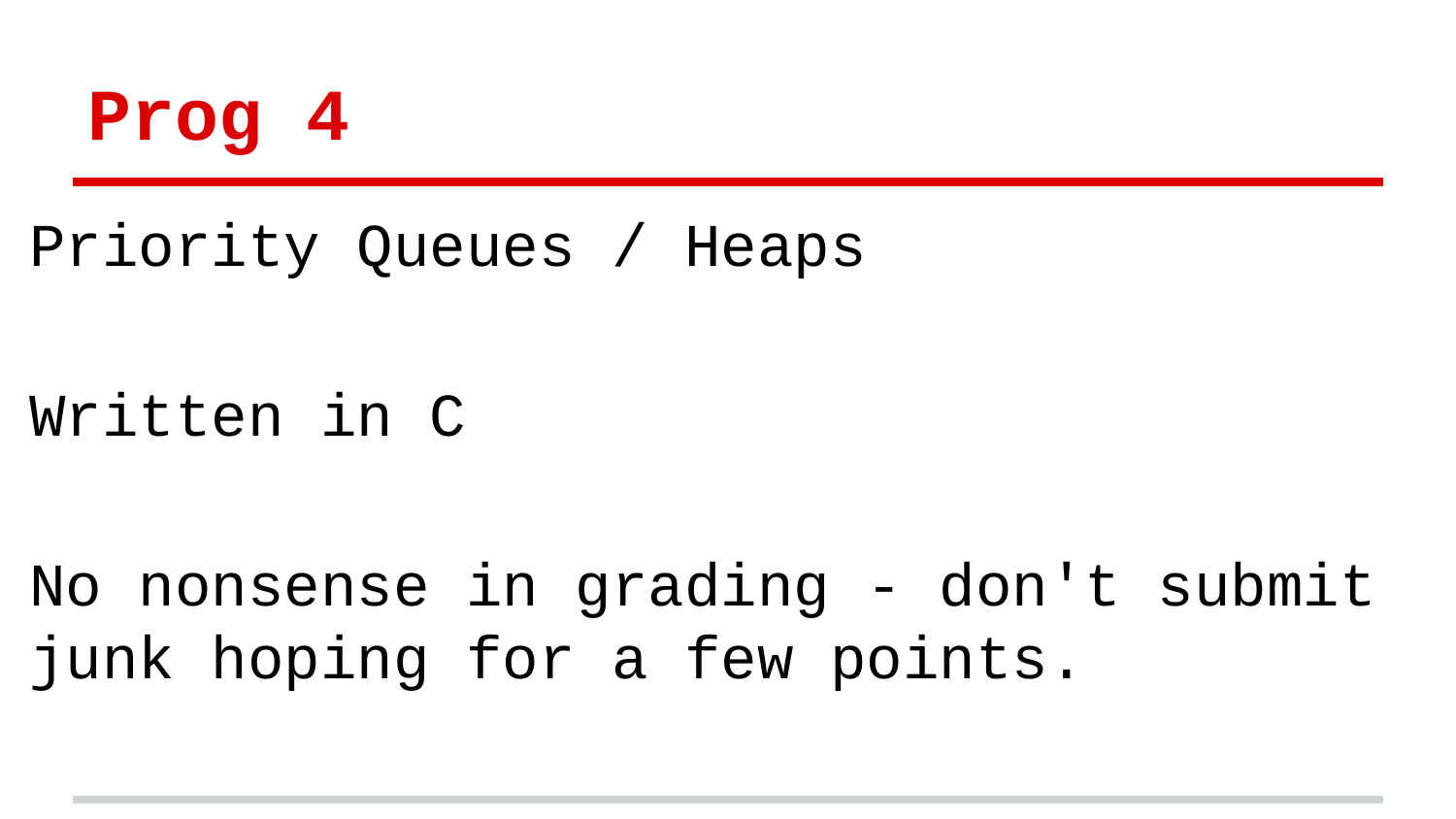

# Prog 4
Priority Queues / Heaps

Written in C

No nonsense in grading - don't submit junk hoping for a few points.